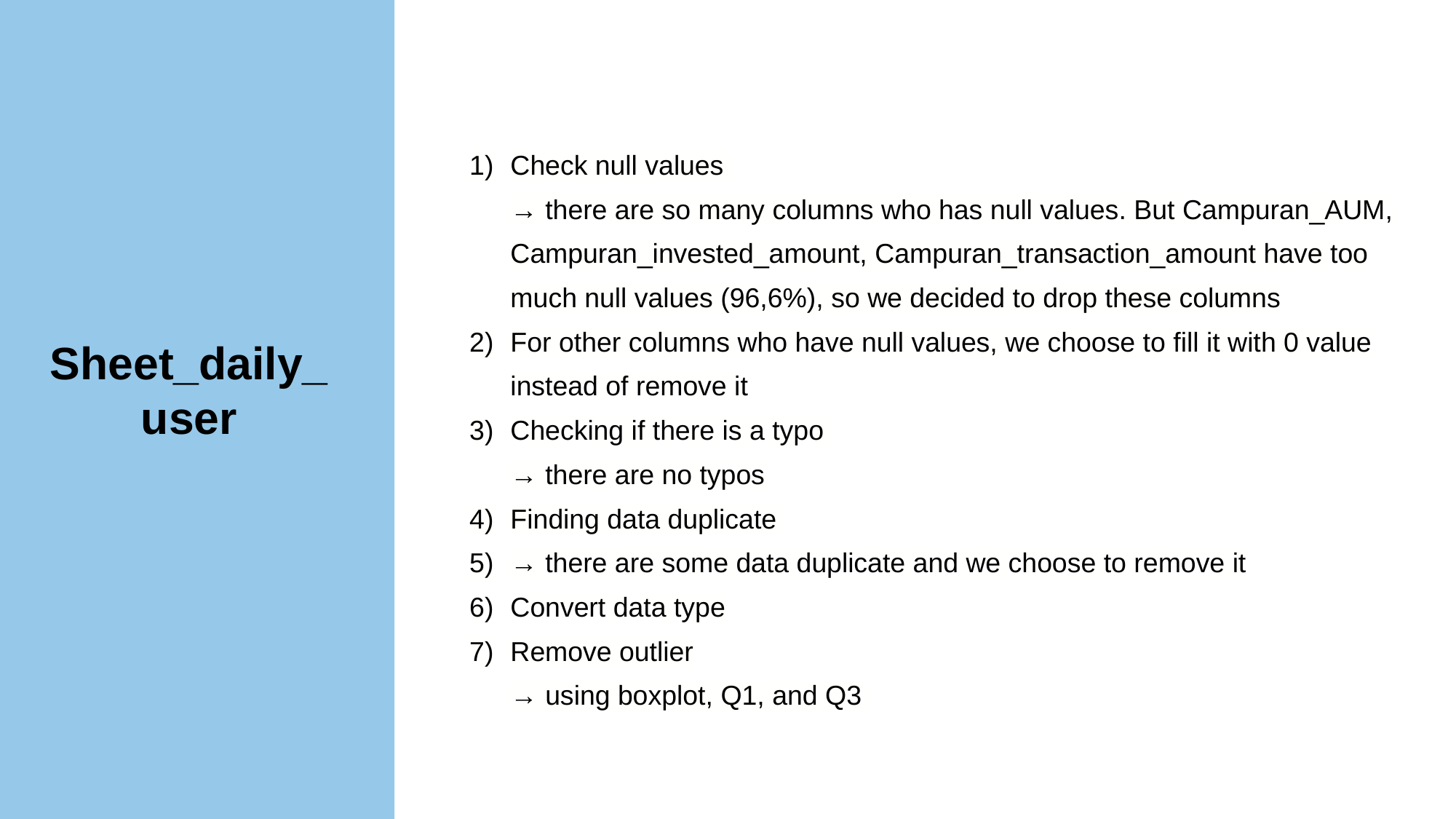

Check null values
→ there are so many columns who has null values. But Campuran_AUM, Campuran_invested_amount, Campuran_transaction_amount have too much null values (96,6%), so we decided to drop these columns
For other columns who have null values, we choose to fill it with 0 value instead of remove it
Checking if there is a typo
→ there are no typos
Finding data duplicate
→ there are some data duplicate and we choose to remove it
Convert data type
Remove outlier
→ using boxplot, Q1, and Q3
Sheet_daily_ user